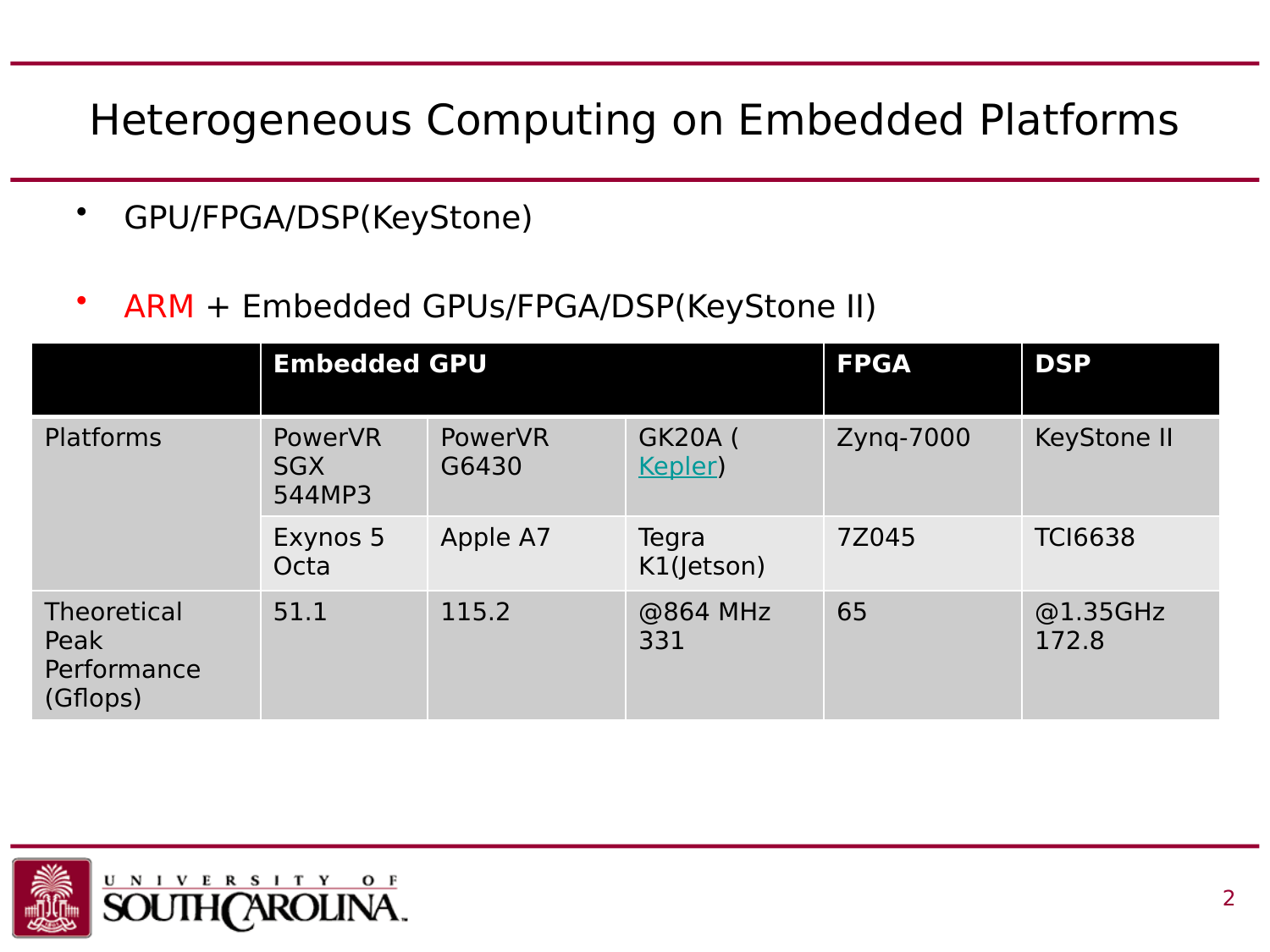

# Heterogeneous Computing on Embedded Platforms
GPU/FPGA/DSP(KeyStone)

ARM + Embedded GPUs/FPGA/DSP(KeyStone II)
|  | Embedded GPU |  |  | FPGA | DSP |
| --- | --- | --- | --- | --- | --- |
| Platforms | PowerVR SGX 544MP3 | PowerVR G6430 | GK20A (Kepler) | Zynq-7000 | KeyStone II |
|  | Exynos 5 Octa | Apple A7 | Tegra K1(Jetson) | 7Z045 | TCI6638 |
| Theoretical Peak Performance (Gflops) | 51.1 | 115.2 | @864 MHz 331 | 65 | @1.35GHz 172.8 |
 			 2